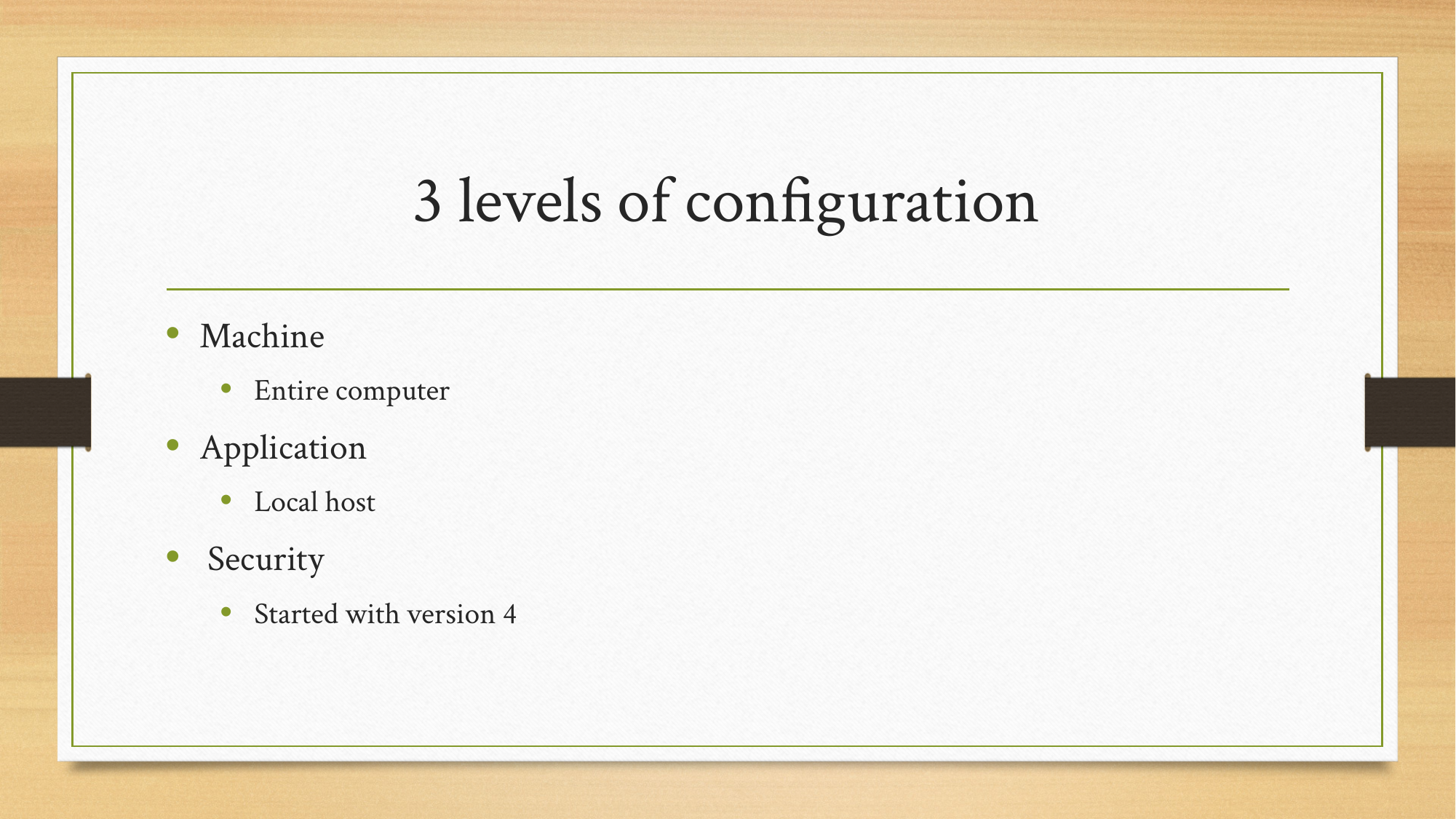

# 3 levels of configuration
Machine
Entire computer
Application
Local host
 Security
Started with version 4